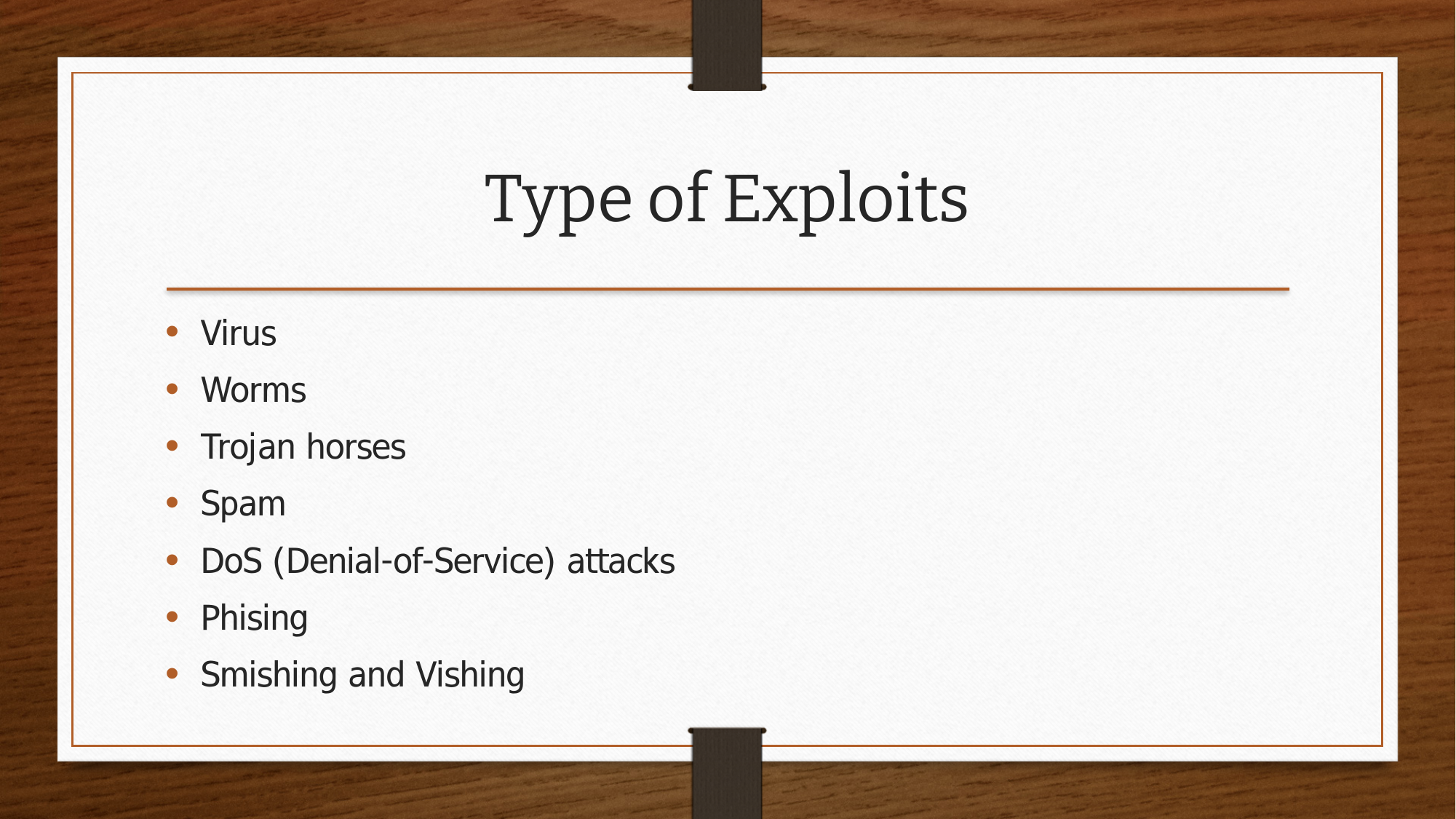

Type of Exploits
Virus
Worms
Trojan horses
Spam
DoS (Denial-of-Service) attacks
Phising
Smishing and Vishing